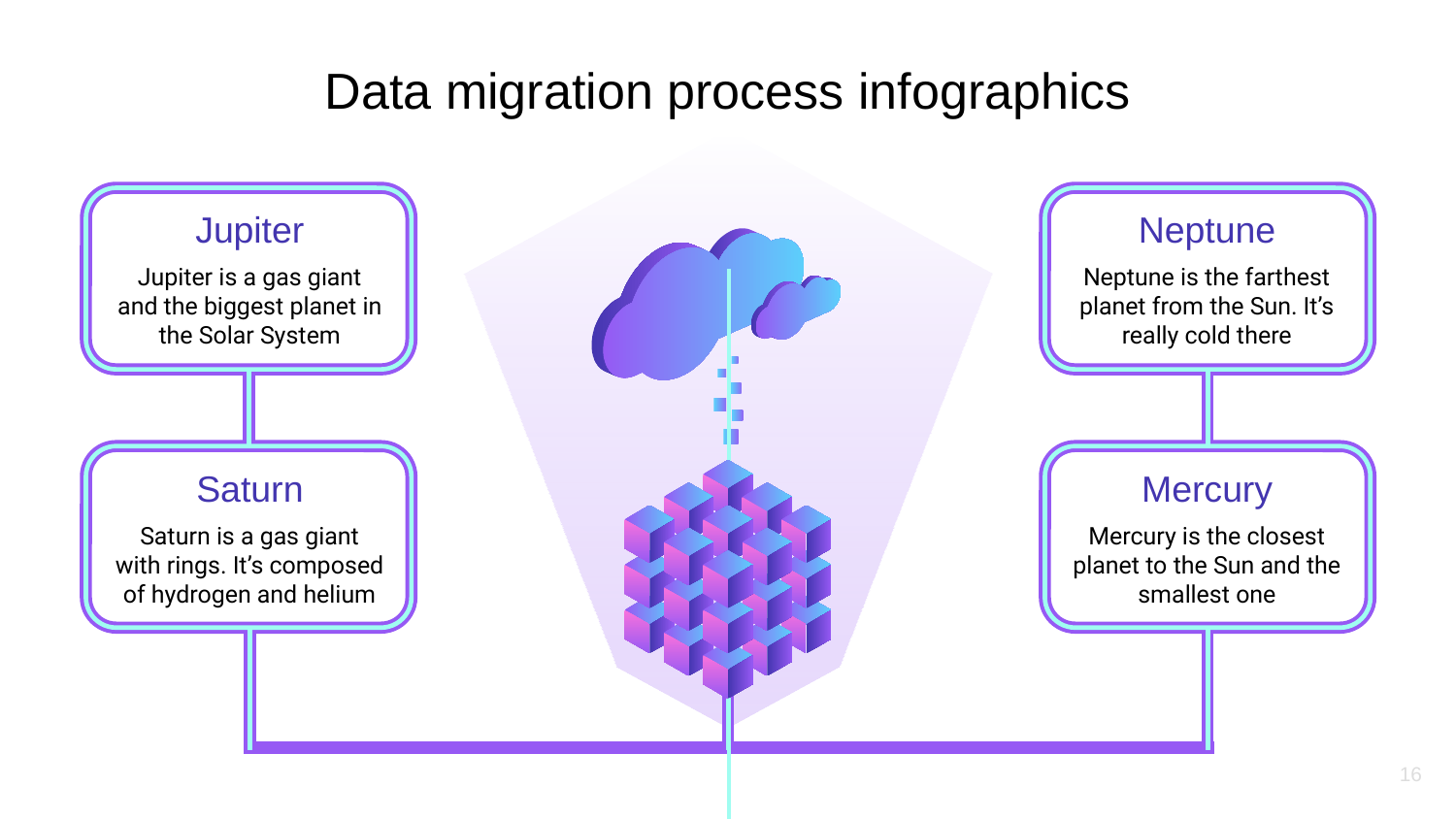

# Data migration process infographics

Jupiter
Jupiter is a gas giant and the biggest planet in the Solar System
Neptune
Neptune is the farthest planet from the Sun. It’s really cold there

Saturn
Saturn is a gas giant with rings. It’s composed of hydrogen and helium
Mercury
Mercury is the closest planet to the Sun and the smallest one
16